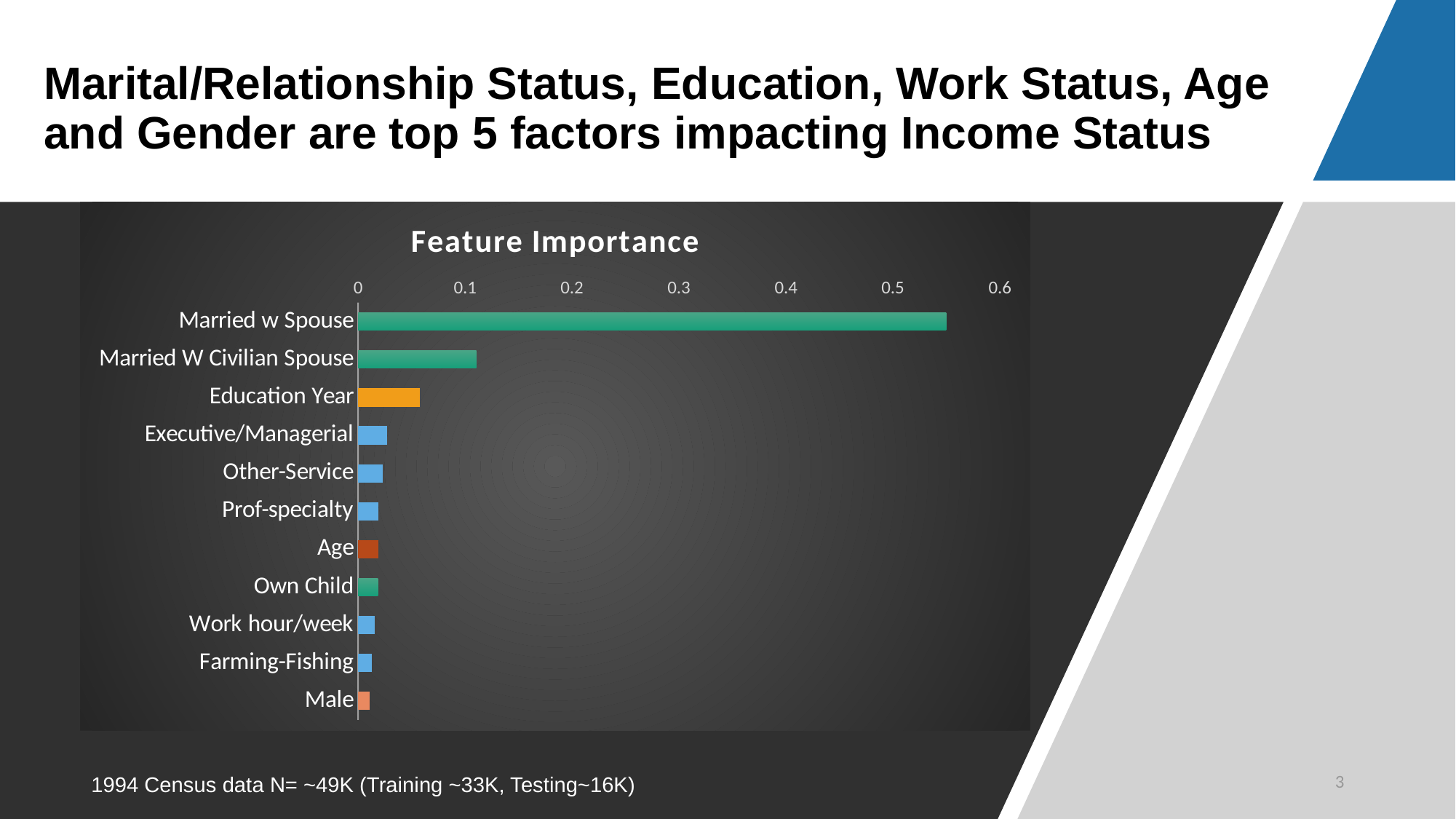

# Marital/Relationship Status, Education, Work Status, Age and Gender are top 5 factors impacting Income Status

### Chart: Feature Importance

| Category | feature_importance |
|---|---|
| Married w Spouse | 0.54976994 |
| Married W Civilian Spouse | 0.11051832 |
| Education Year | 0.057145737 |
| Executive/Managerial | 0.026557796 |
| Other-Service | 0.022802362 |
| Prof-specialty | 0.018711228 |
| Age | 0.018444061 |
| Own Child | 0.018442053 |
| Work hour/week | 0.014886163 |
| Farming-Fishing | 0.012520679 |
| Male | 0.010170652 |
3
1994 Census data N= ~49K (Training ~33K, Testing~16K)